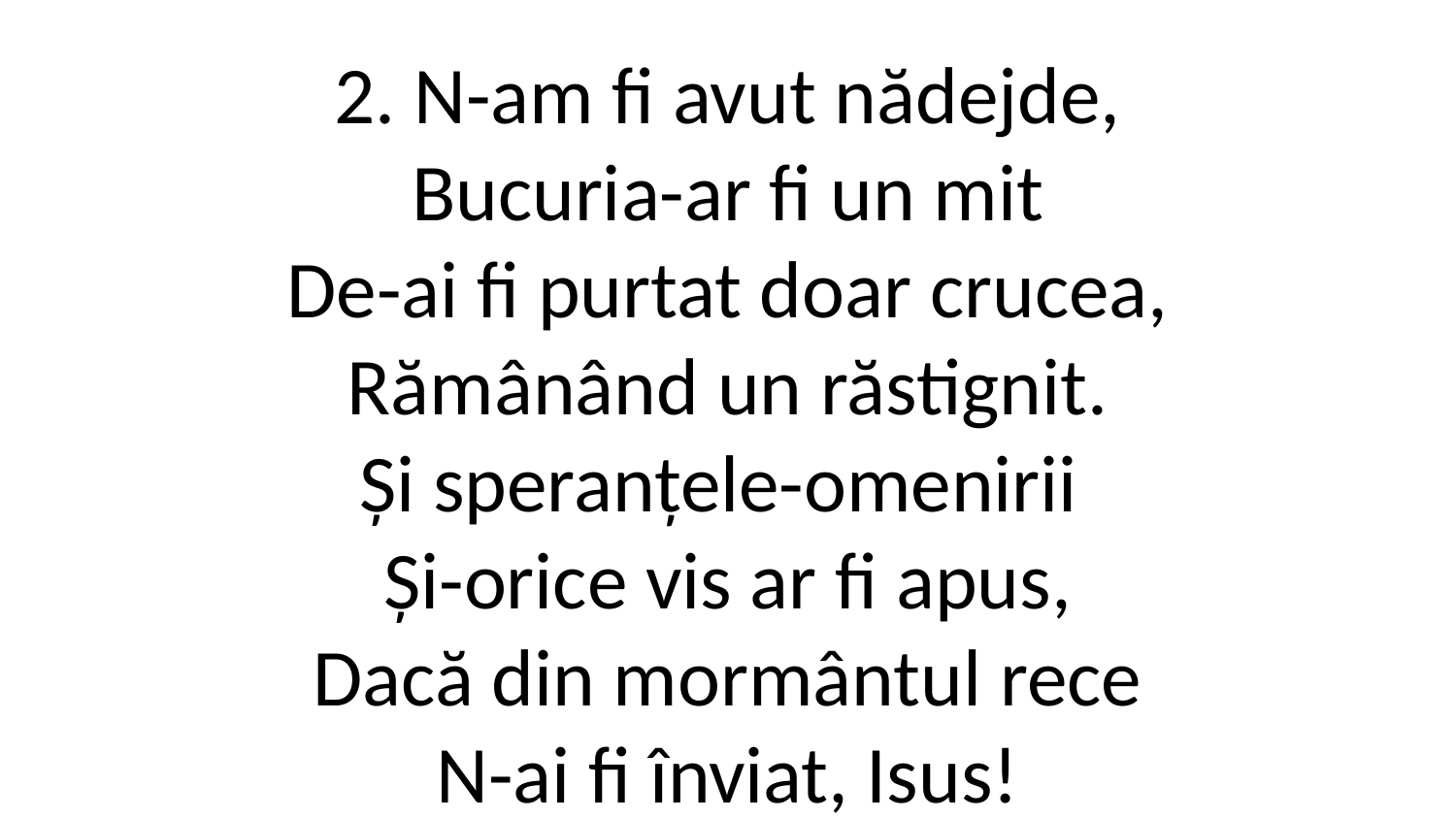

2. N-am fi avut nădejde,
Bucuria-ar fi un mit
De-ai fi purtat doar crucea,
Rămânând un răstignit.
Și speranțele-omenirii 
Și-orice vis ar fi apus,
Dacă din mormântul rece
N-ai fi înviat, Isus!